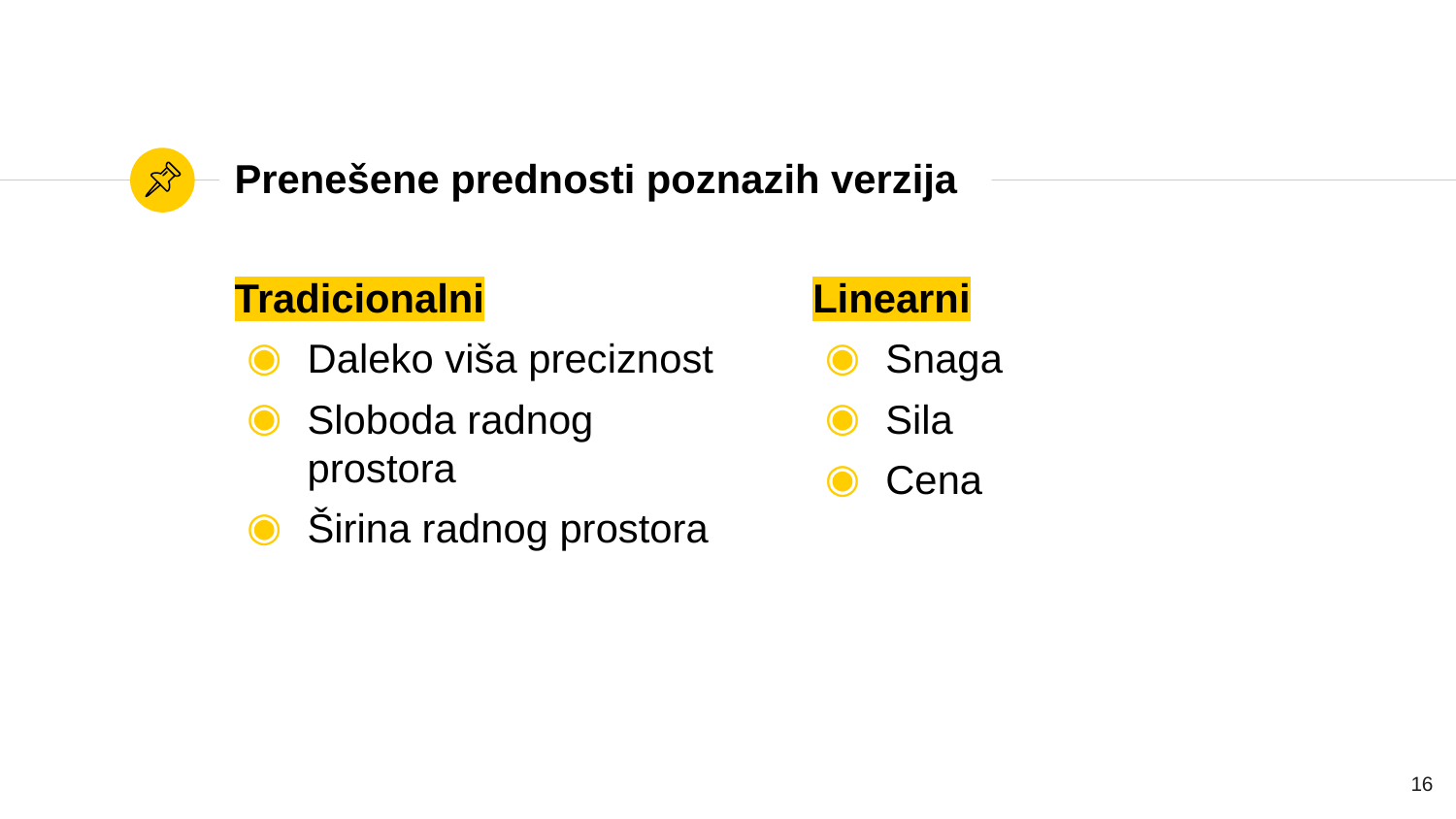

# Prenešene prednosti poznazih verzija

Tradicionalni
Daleko viša preciznost
Sloboda radnog prostora
Širina radnog prostora
Linearni
Snaga
Sila
Cena
16